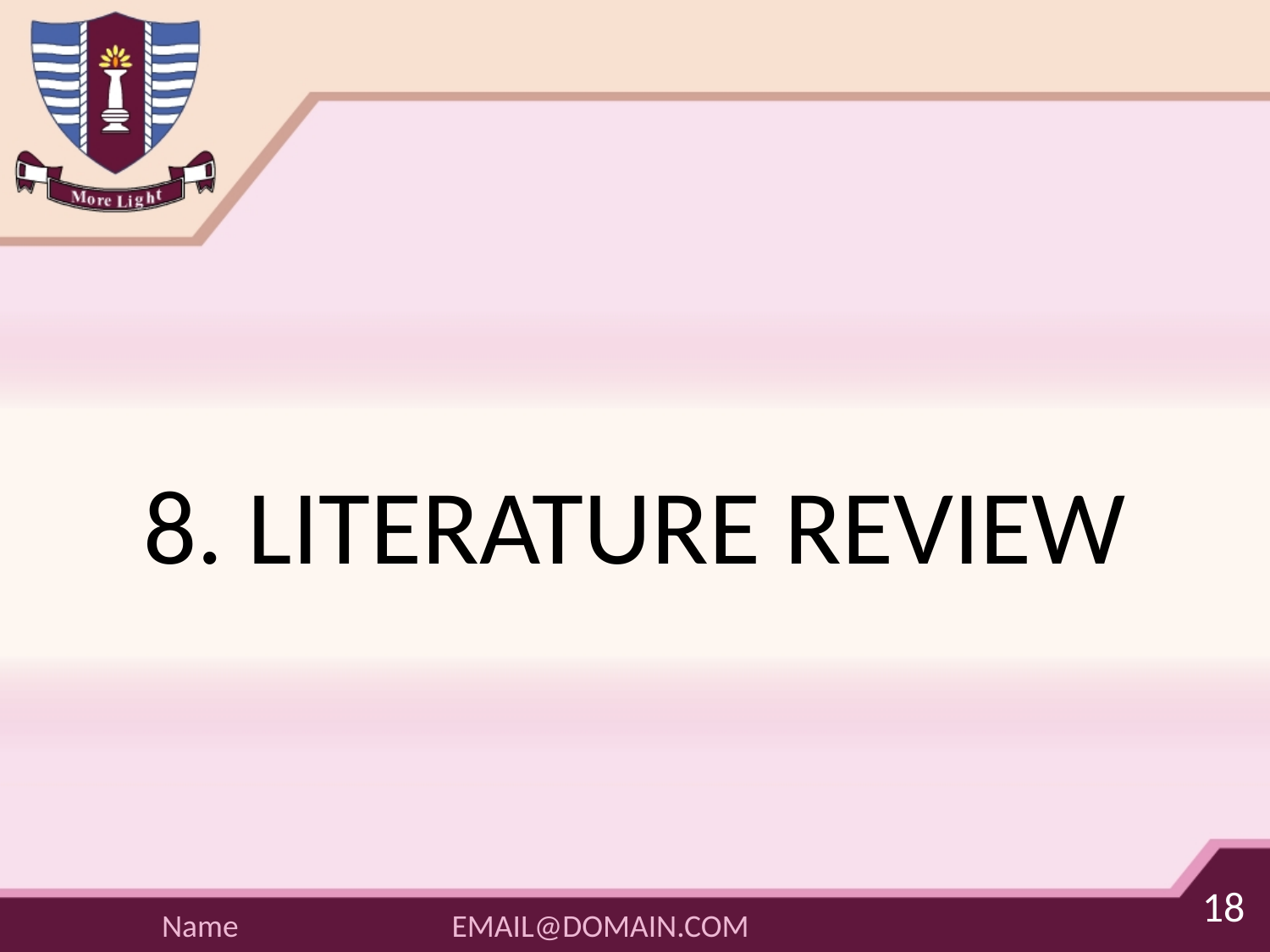

# 8. LITERATURE REVIEW
18
EMAIL@DOMAIN.COM
Name